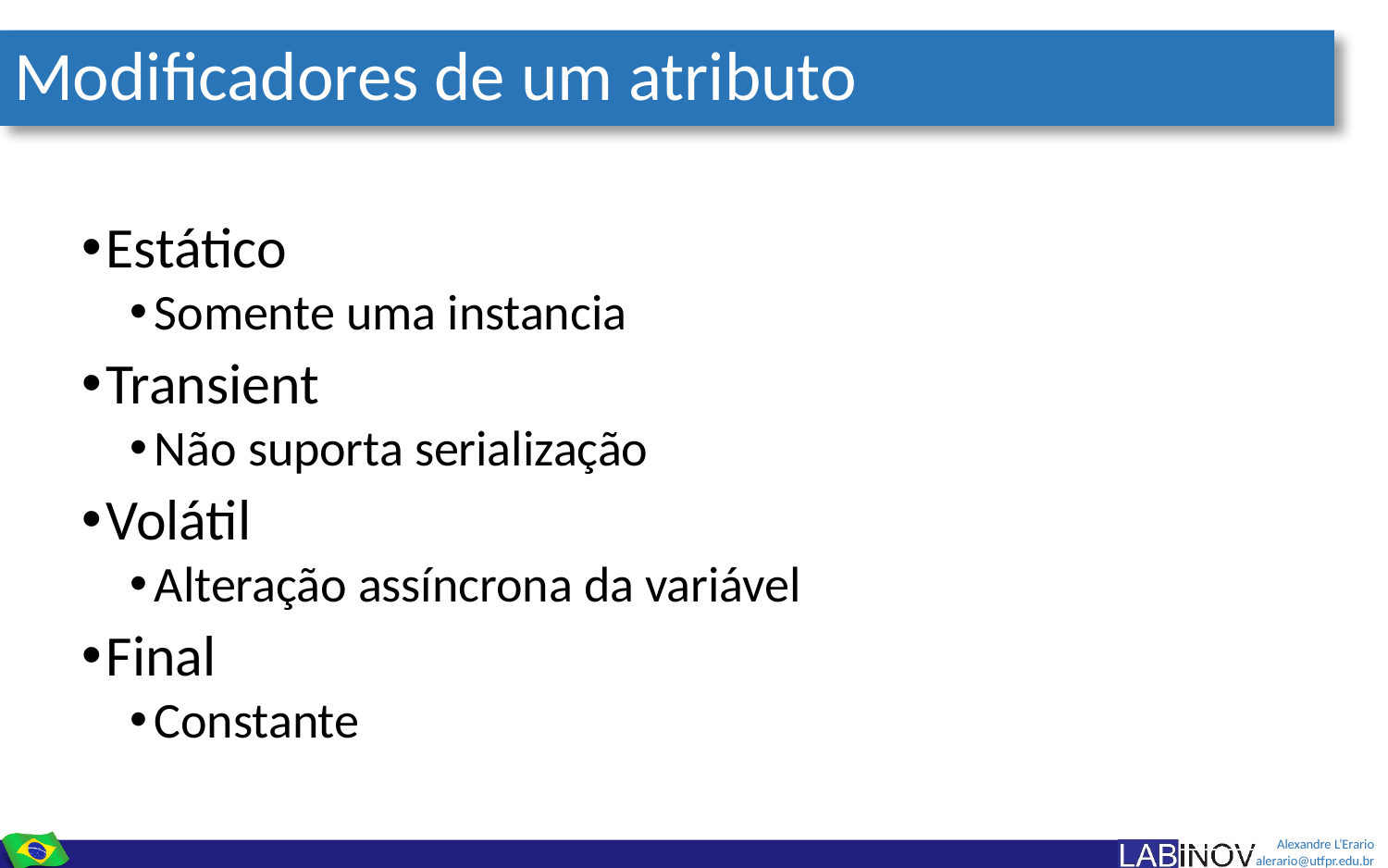

# Modificadores de um atributo
Estático
Somente uma instancia
Transient
Não suporta serialização
Volátil
Alteração assíncrona da variável
Final
Constante